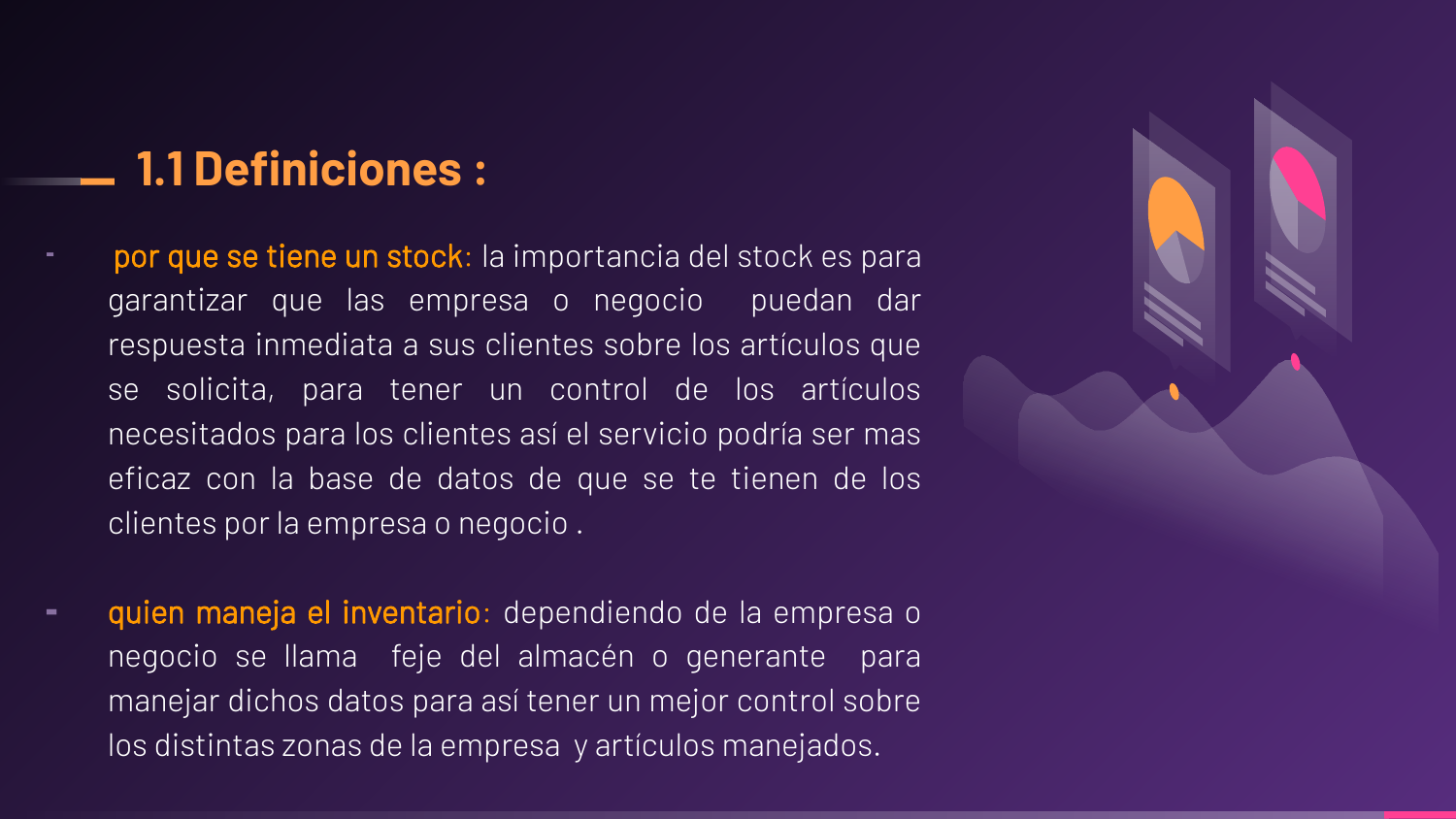

# 1.1 Definiciones :
 por que se tiene un stock: la importancia del stock es para garantizar que las empresa o negocio  puedan dar respuesta inmediata a sus clientes sobre los artículos que se solicita, para tener un control de los artículos necesitados para los clientes así el servicio podría ser mas eficaz con la base de datos de que se te tienen de los clientes por la empresa o negocio .

quien maneja el inventario: dependiendo de la empresa o negocio se llama  feje del almacén o generante  para manejar dichos datos para así tener un mejor control sobre los distintas zonas de la empresa  y artículos manejados.